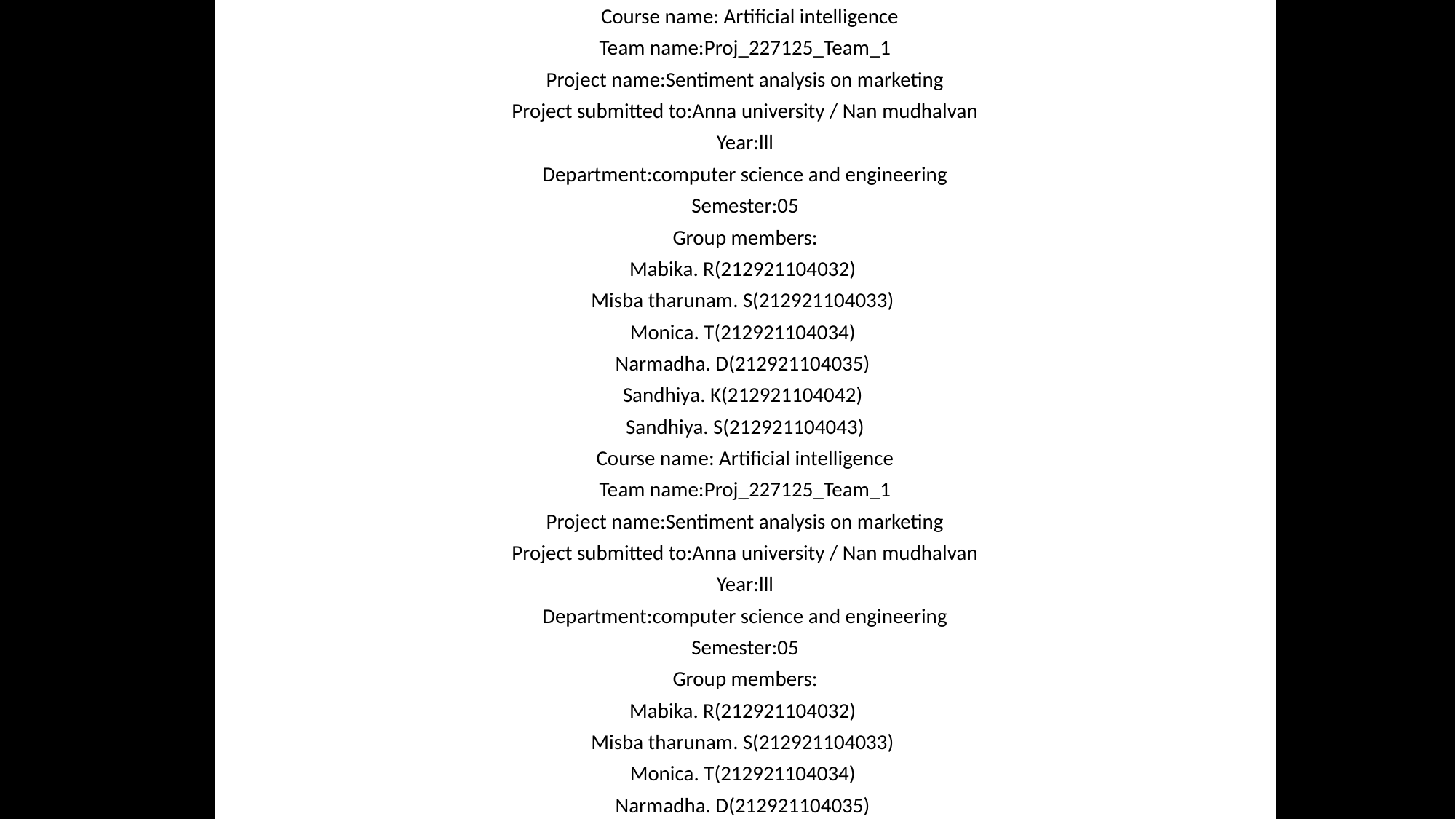

Course name: Artificial intelligence
Team name:Proj_227125_Team_1
Project name:Sentiment analysis on marketing
Project submitted to:Anna university / Nan mudhalvan
Year:lll
Department:computer science and engineering
Semester:05
Group members:
Mabika. R(212921104032)
Misba tharunam. S(212921104033)
Monica. T(212921104034)
Narmadha. D(212921104035)
Sandhiya. K(212921104042)
Sandhiya. S(212921104043)
Course name: Artificial intelligence
Team name:Proj_227125_Team_1
Project name:Sentiment analysis on marketing
Project submitted to:Anna university / Nan mudhalvan
Year:lll
Department:computer science and engineering
Semester:05
Group members:
Mabika. R(212921104032)
Misba tharunam. S(212921104033)
Monica. T(212921104034)
Narmadha. D(212921104035)
Sandhiya. K(212921104042)
Sandhiya. S(212921104043)

#